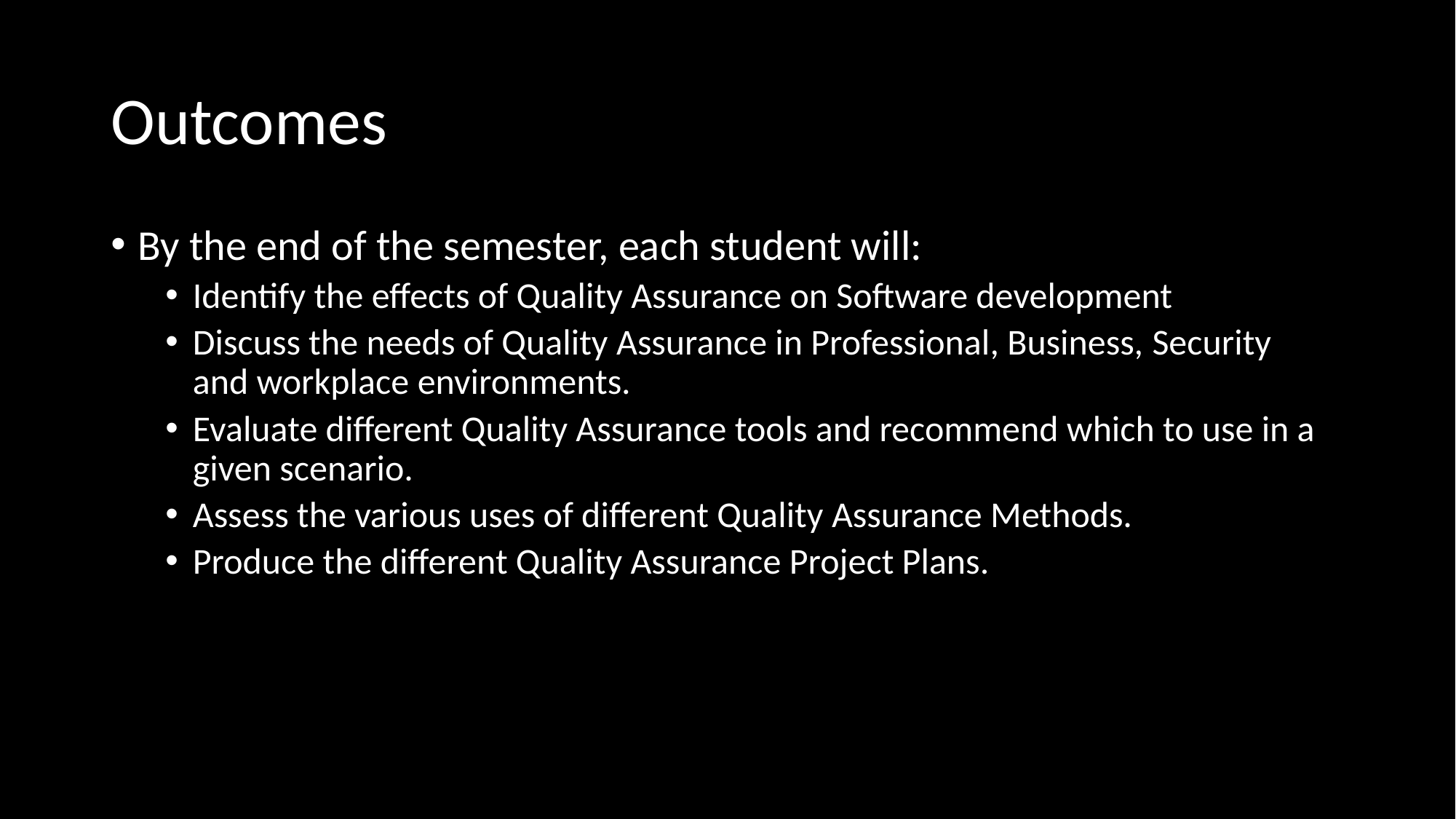

# Outcomes
By the end of the semester, each student will:
Identify the effects of Quality Assurance on Software development
Discuss the needs of Quality Assurance in Professional, Business, Security and workplace environments.
Evaluate different Quality Assurance tools and recommend which to use in a given scenario.
Assess the various uses of different Quality Assurance Methods.
Produce the different Quality Assurance Project Plans.